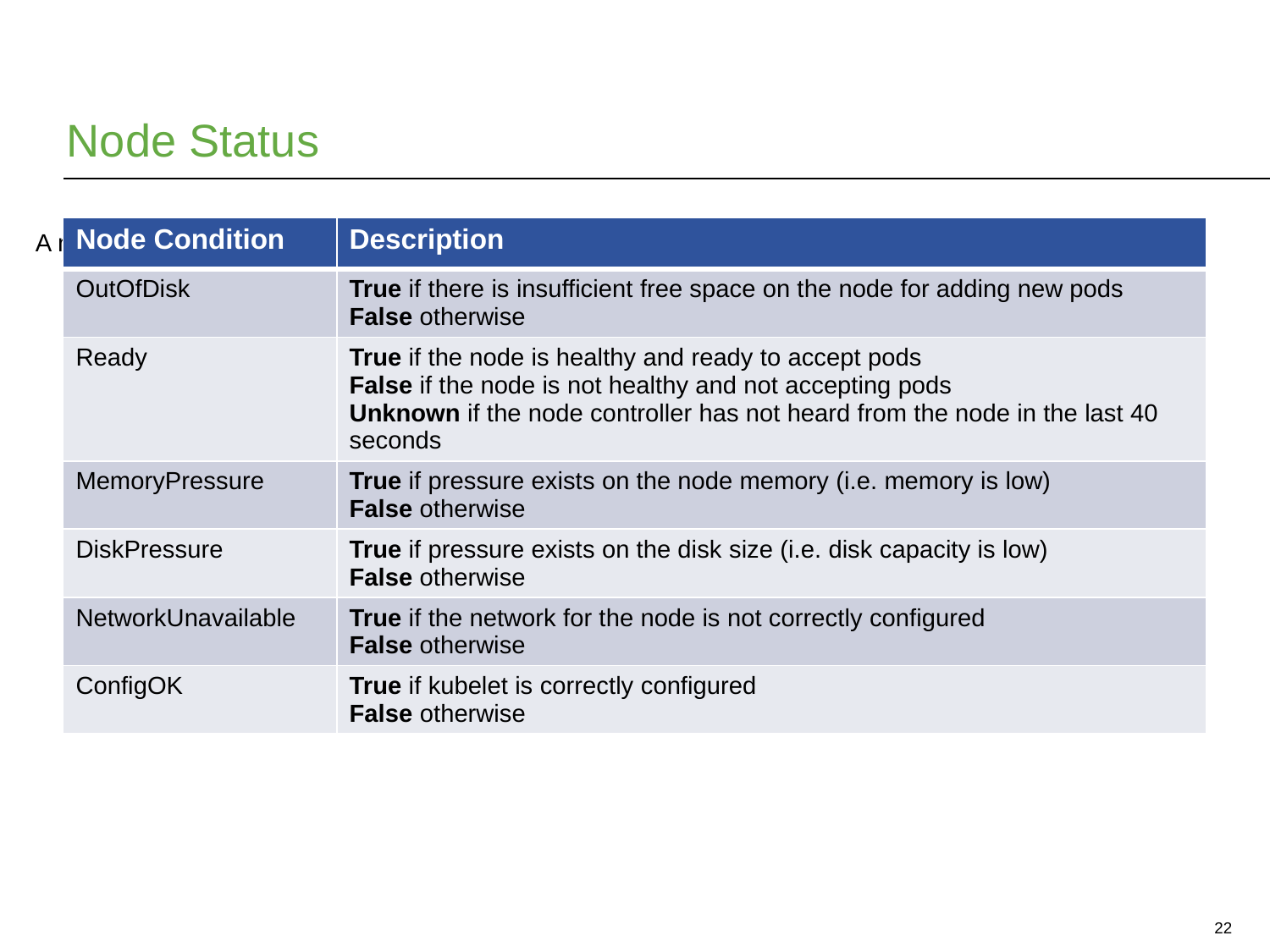

# Node Status
| Node Condition | Description |
| --- | --- |
| OutOfDisk | True if there is insufficient free space on the node for adding new pods False otherwise |
| Ready | True if the node is healthy and ready to accept pods False if the node is not healthy and not accepting pods Unknown if the node controller has not heard from the node in the last 40 seconds |
| MemoryPressure | True if pressure exists on the node memory (i.e. memory is low) False otherwise |
| DiskPressure | True if pressure exists on the disk size (i.e. disk capacity is low) False otherwise |
| NetworkUnavailable | True if the network for the node is not correctly configured False otherwise |
| ConfigOK | True if kubelet is correctly configured False otherwise |
A node has a status with the following information:
22